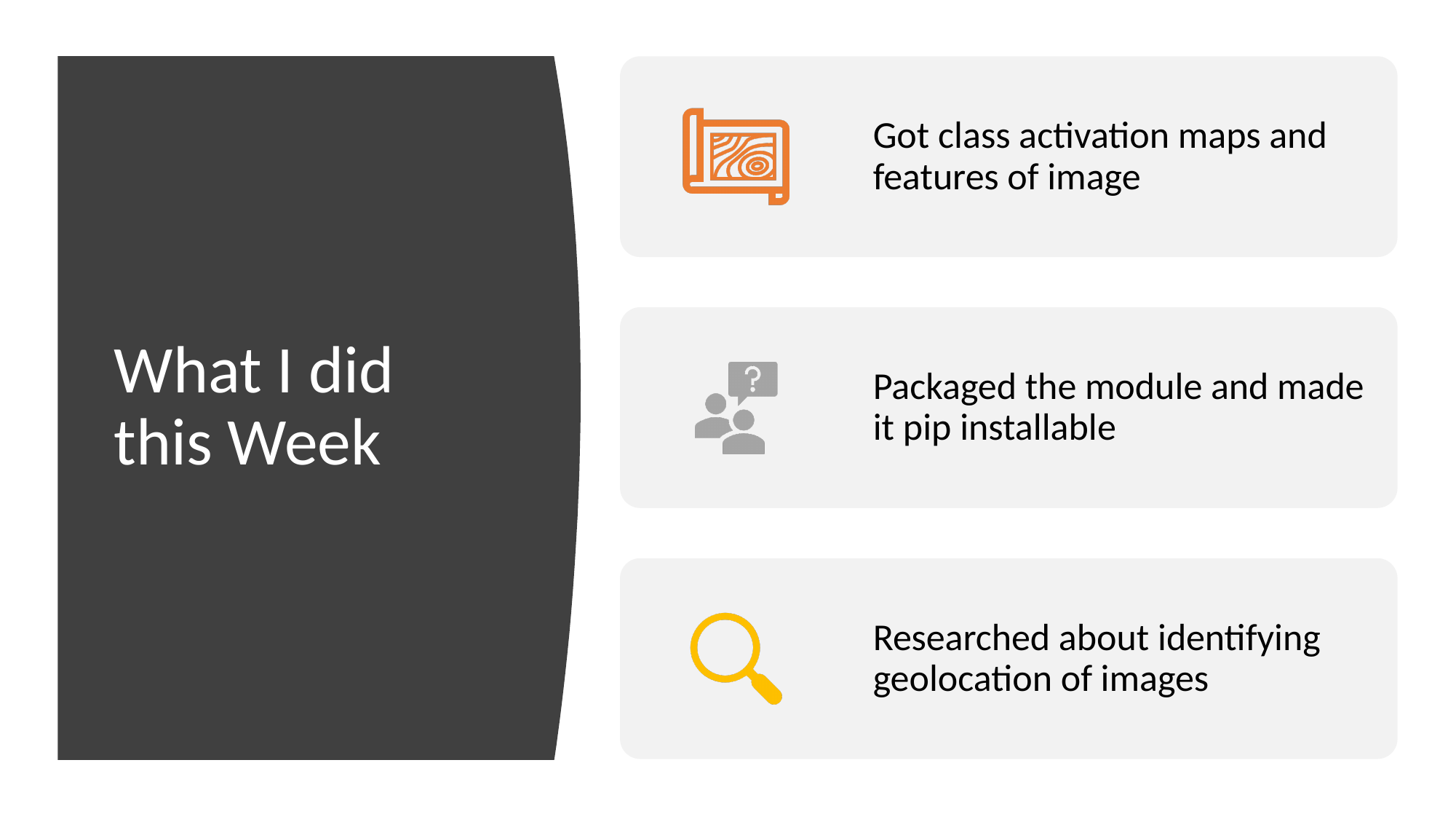

Got class activation maps and features of image
Packaged the module and made it pip installable
Researched about identifying geolocation of images

# What I did this Week